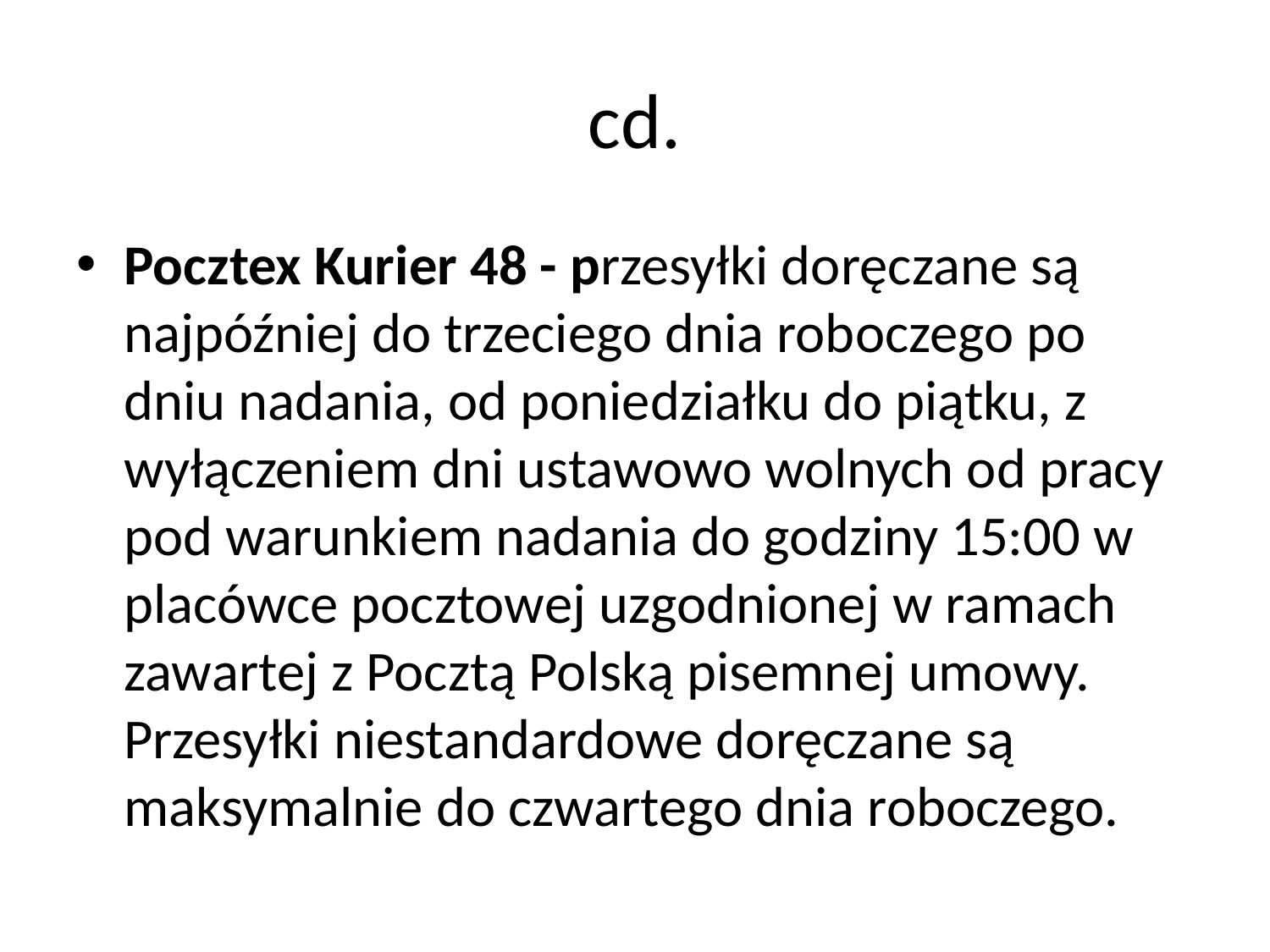

# cd.
Pocztex Kurier 48 - przesyłki doręczane są najpóźniej do trzeciego dnia roboczego po dniu nadania, od poniedziałku do piątku, z wyłączeniem dni ustawowo wolnych od pracy pod warunkiem nadania do godziny 15:00 w placówce pocztowej uzgodnionej w ramach zawartej z Pocztą Polską pisemnej umowy. Przesyłki niestandardowe doręczane są maksymalnie do czwartego dnia roboczego.